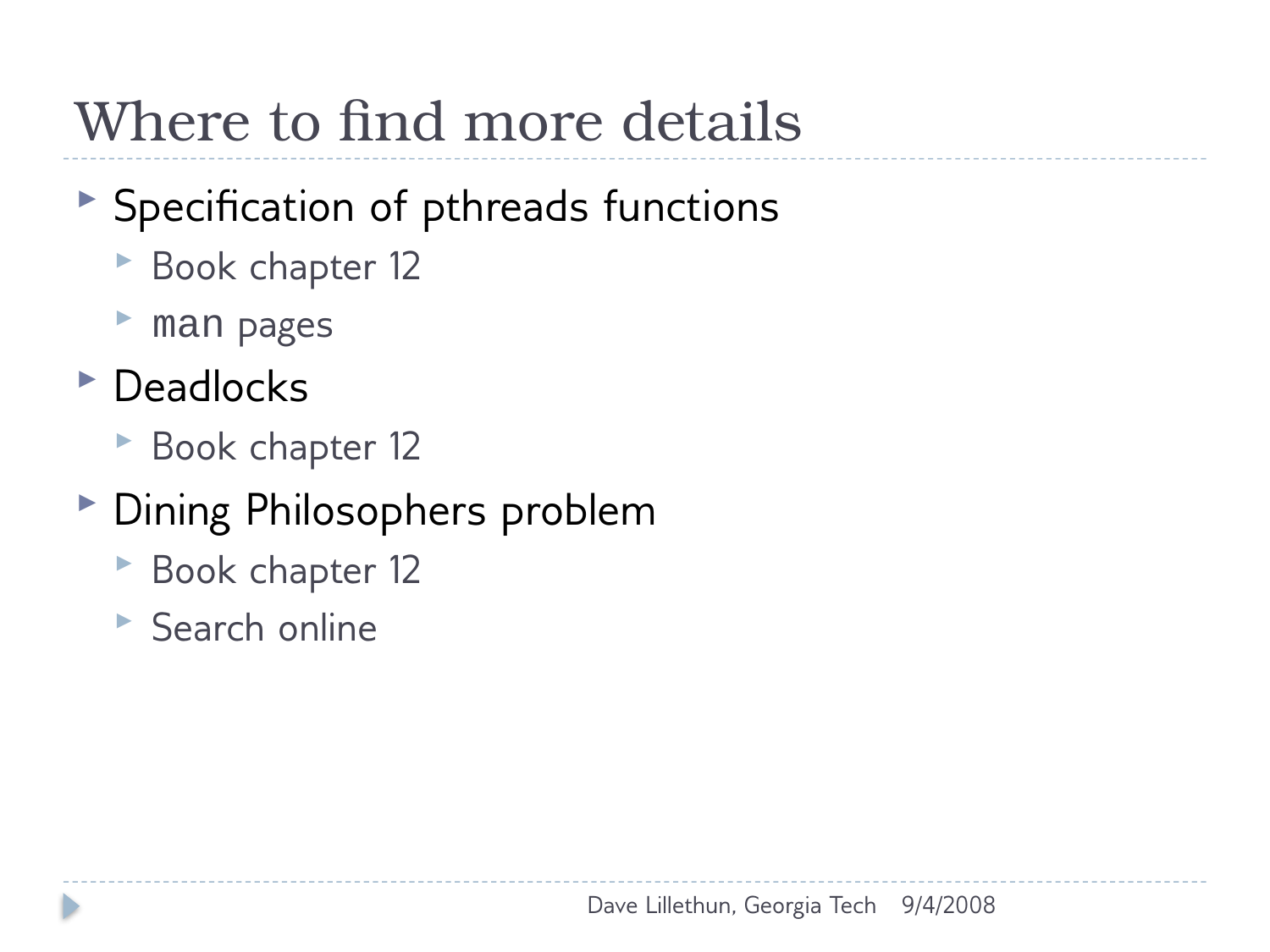

# Where to find more details
Specification of pthreads functions
Book chapter 12
man pages
Deadlocks
Book chapter 12
Dining Philosophers problem
Book chapter 12
Search online
Dave Lillethun, Georgia Tech
9/4/2008